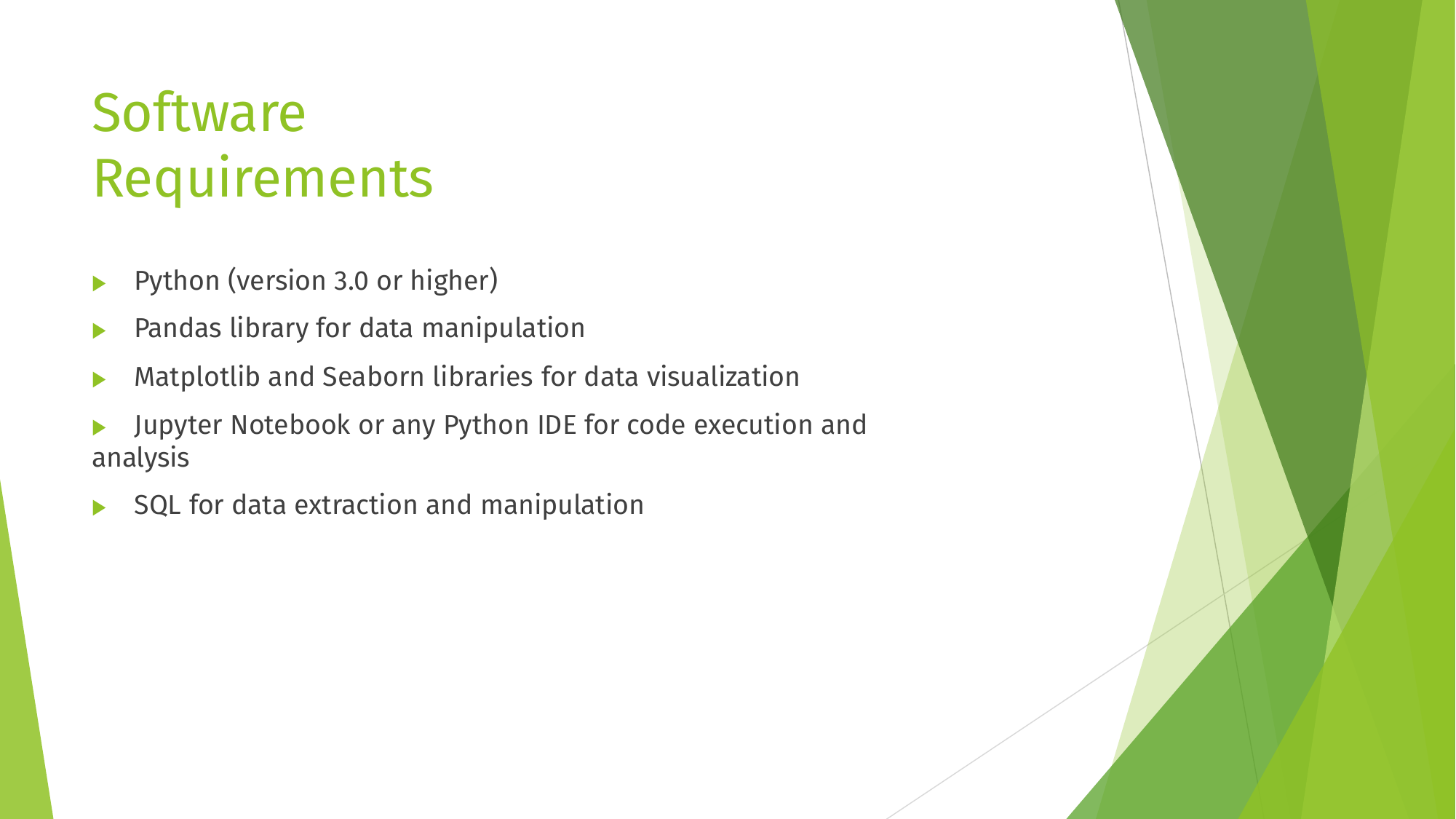

# Software Requirements
▶	Python (version 3.0 or higher)
▶	Pandas library for data manipulation
▶	Matplotlib and Seaborn libraries for data visualization
▶	Jupyter Notebook or any Python IDE for code execution and analysis
▶	SQL for data extraction and manipulation